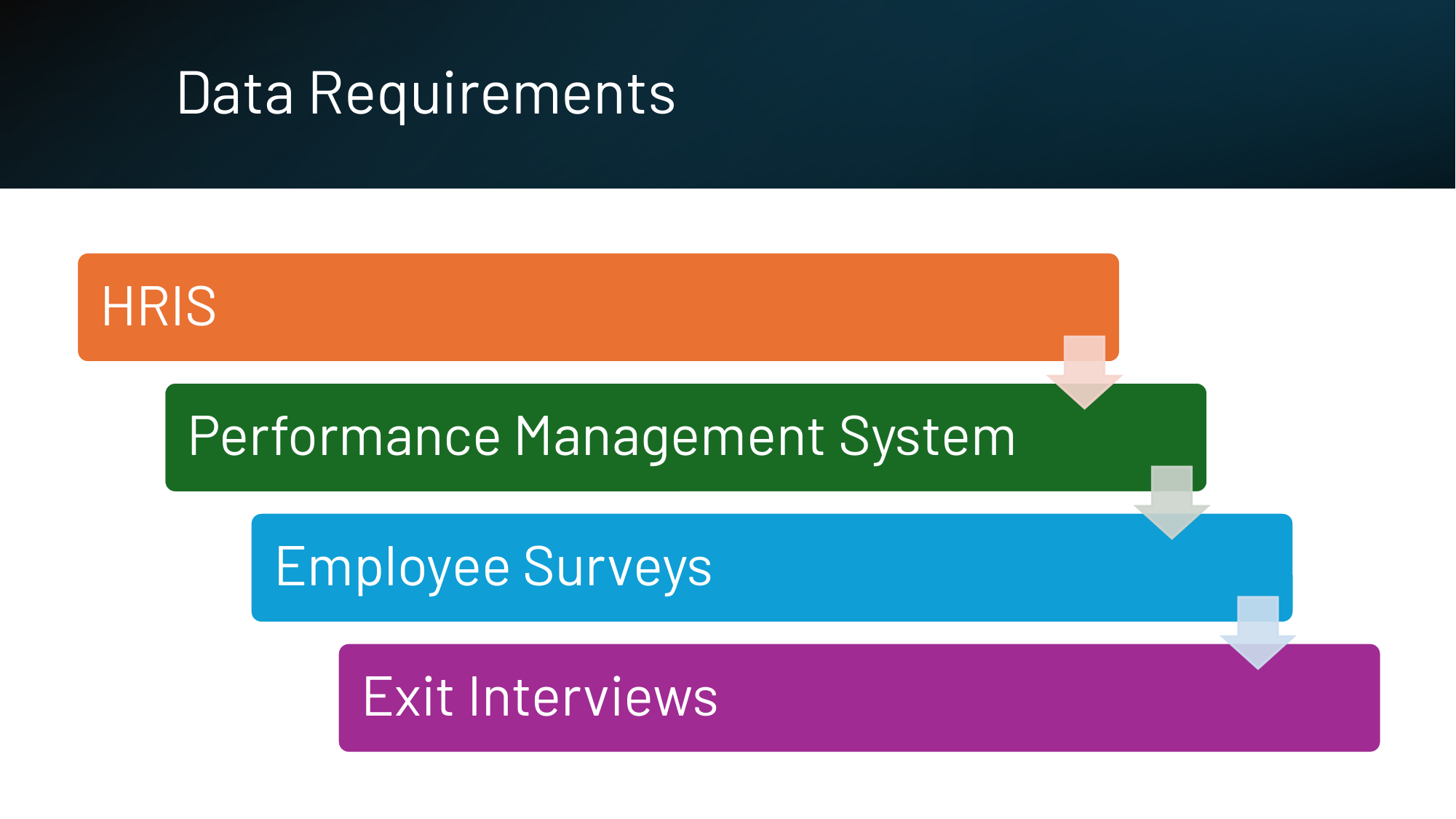

# Data Requirements
HRIS
Performance Management System
Employee Surveys
Exit Interviews